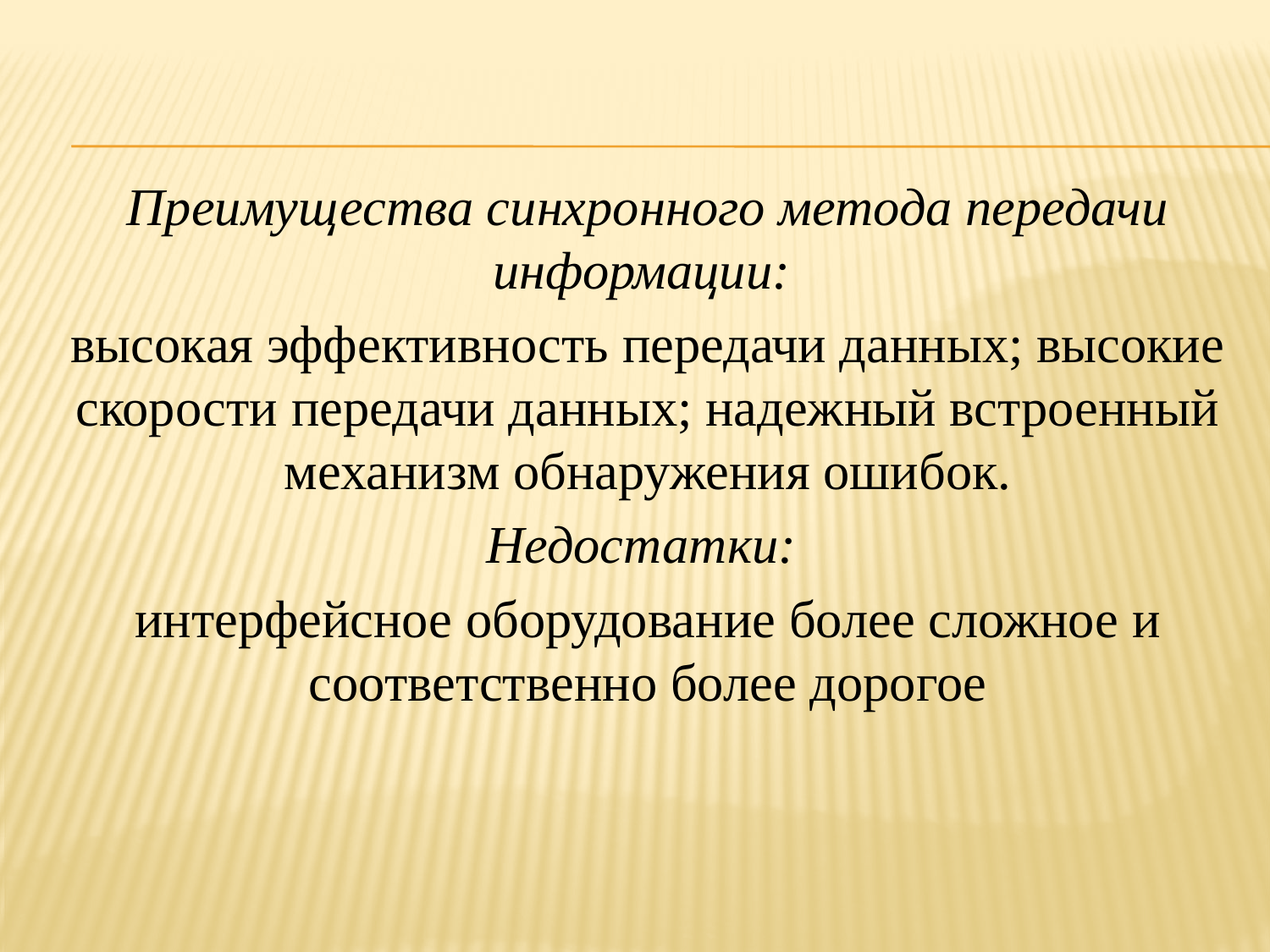

Преимущества синхронного метода передачи информации:
высокая эффективность передачи данных; высокие скорости передачи данных; надежный встроенный механизм обнаружения ошибок.
Недостатки:
интерфейсное оборудование более сложное и соответственно более дорогое